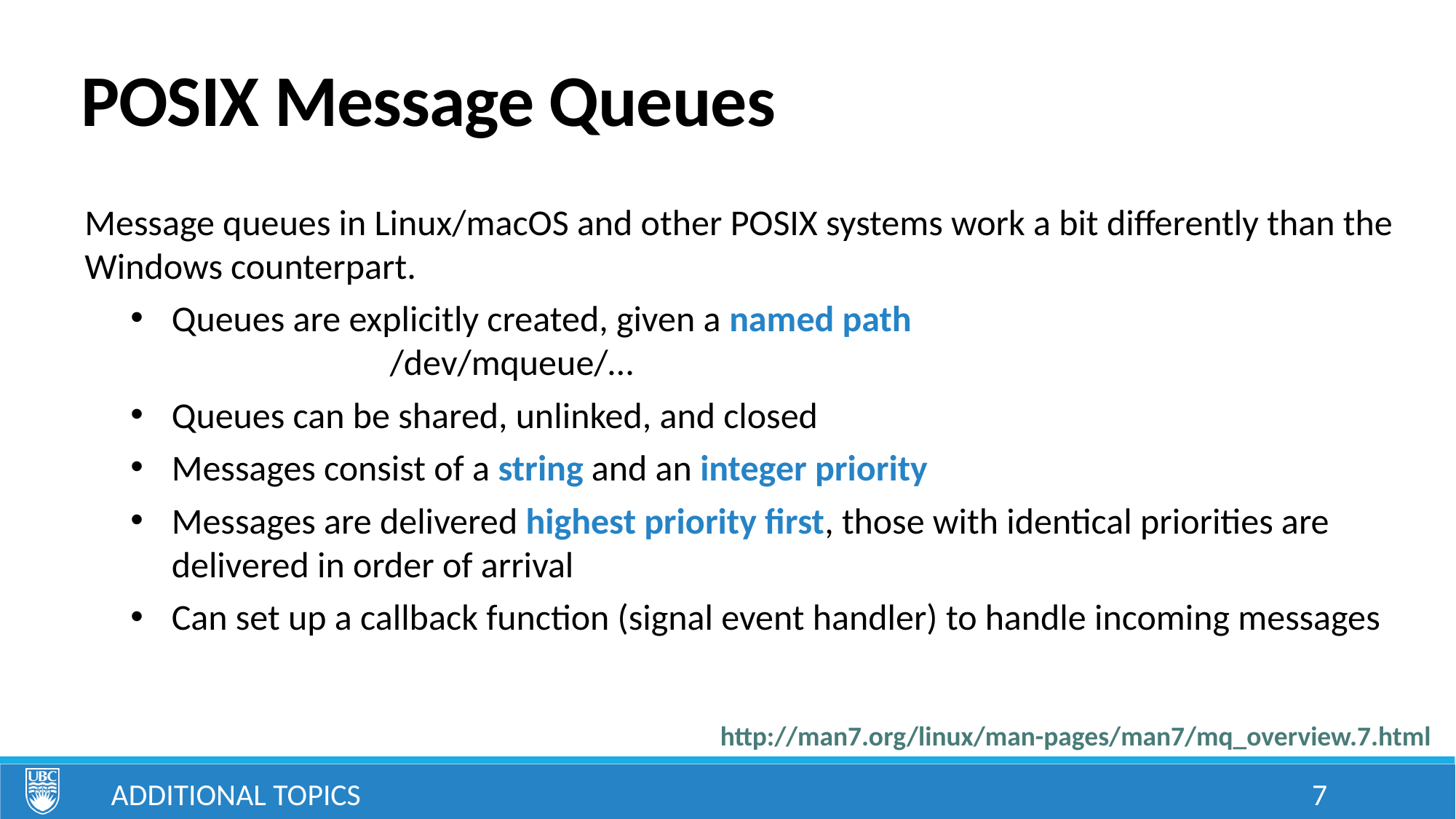

# POSIX Message Queues
Message queues in Linux/macOS and other POSIX systems work a bit differently than the Windows counterpart.
Queues are explicitly created, given a named path
		/dev/mqueue/…
Queues can be shared, unlinked, and closed
Messages consist of a string and an integer priority
Messages are delivered highest priority first, those with identical priorities are delivered in order of arrival
Can set up a callback function (signal event handler) to handle incoming messages
http://man7.org/linux/man-pages/man7/mq_overview.7.html
Additional Topics
7